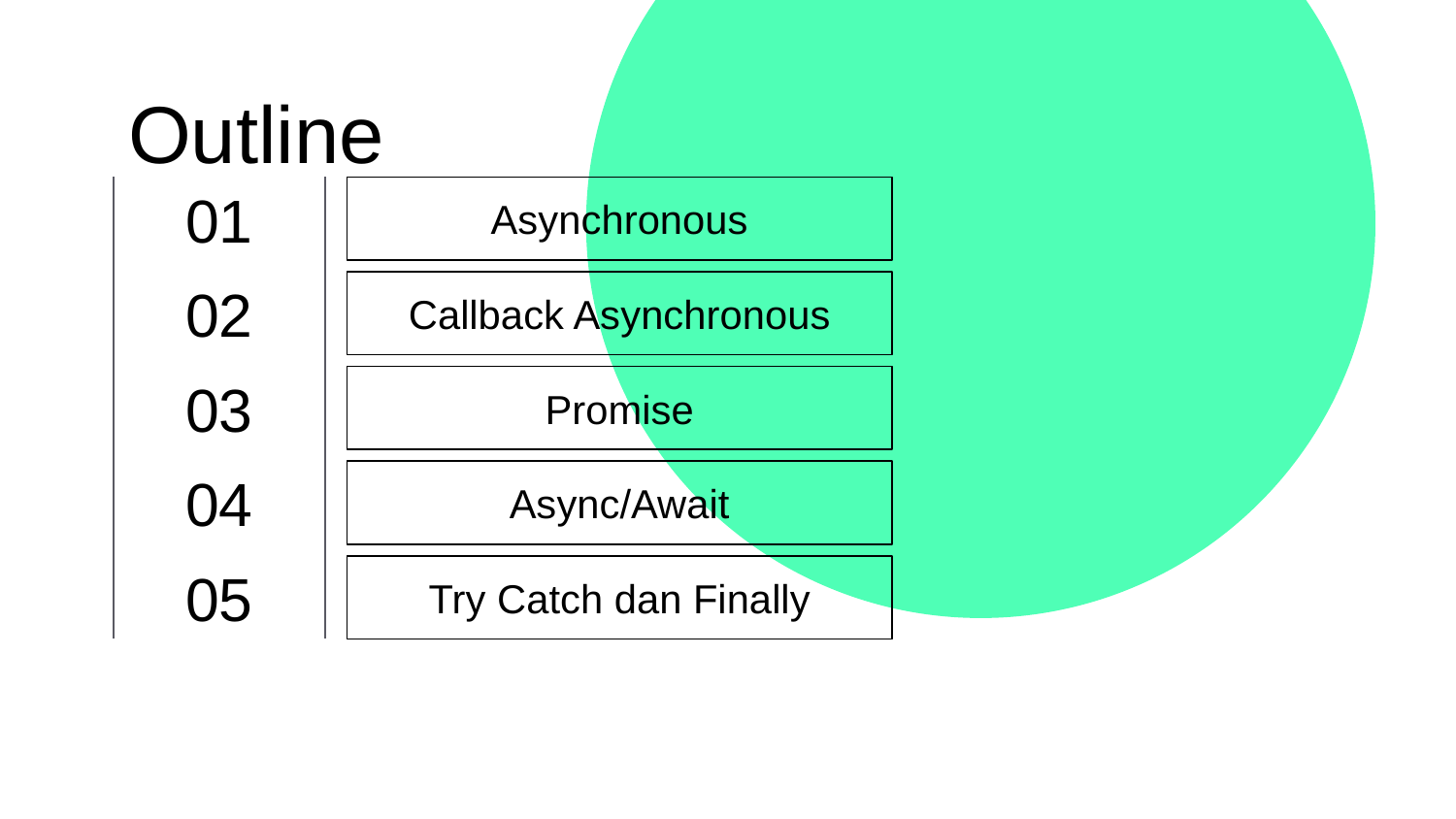

# Outline
Asynchronous
01

Callback Asynchronous

02
Promise
03
Async/Await
04
Try Catch dan Finally
05